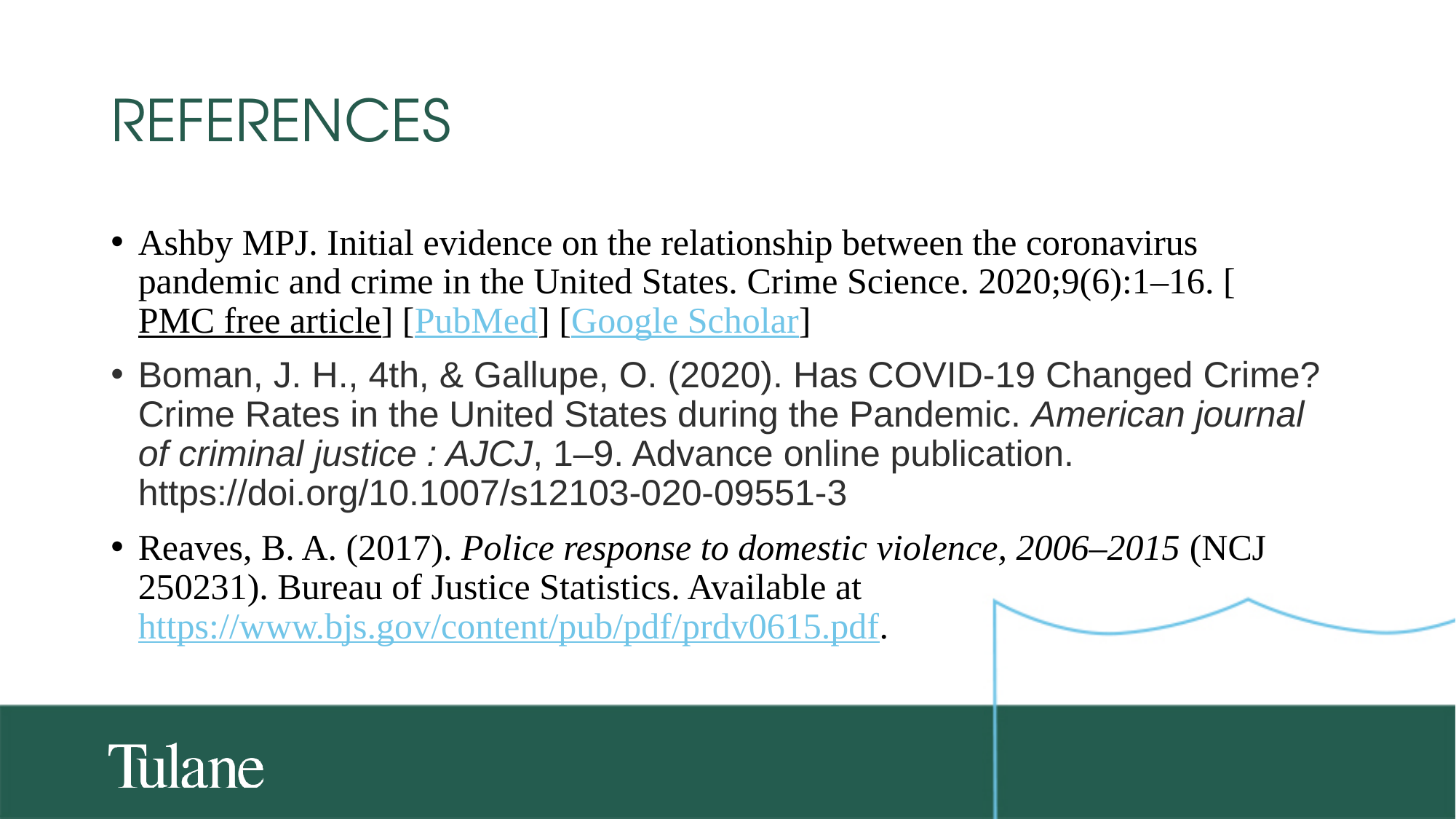

# References
Ashby MPJ. Initial evidence on the relationship between the coronavirus pandemic and crime in the United States. Crime Science. 2020;9(6):1–16. [PMC free article] [PubMed] [Google Scholar]
Boman, J. H., 4th, & Gallupe, O. (2020). Has COVID-19 Changed Crime? Crime Rates in the United States during the Pandemic. American journal of criminal justice : AJCJ, 1–9. Advance online publication. https://doi.org/10.1007/s12103-020-09551-3
Reaves, B. A. (2017). Police response to domestic violence, 2006–2015 (NCJ 250231). Bureau of Justice Statistics. Available at https://www.bjs.gov/content/pub/pdf/prdv0615.pdf.